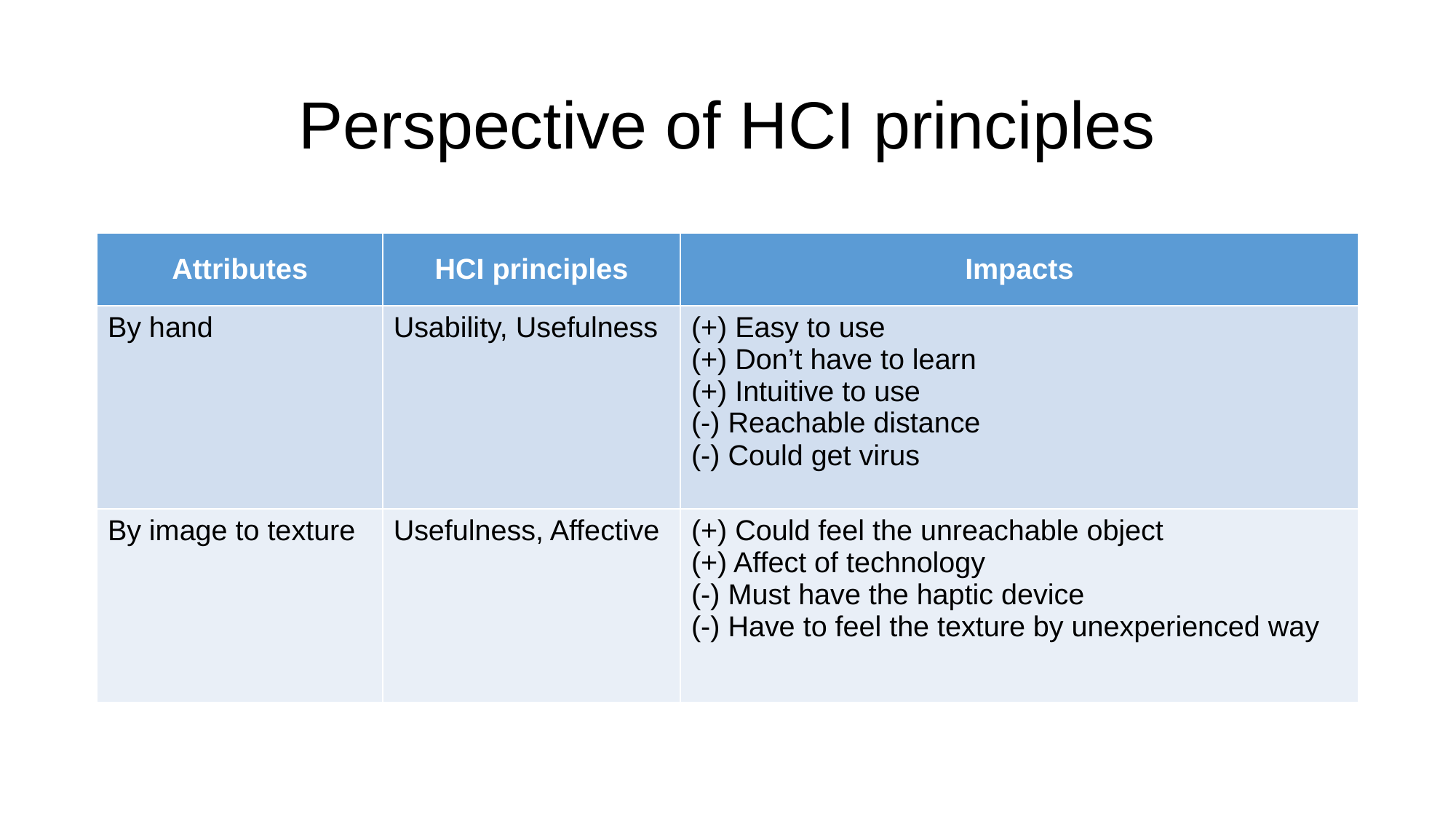

# Perspective of HCI principles
| Attributes | HCI principles | Impacts |
| --- | --- | --- |
| By hand | Usability, Usefulness | (+) Easy to use (+) Don’t have to learn (+) Intuitive to use (-) Reachable distance (-) Could get virus |
| By image to texture | Usefulness, Affective | (+) Could feel the unreachable object (+) Affect of technology (-) Must have the haptic device (-) Have to feel the texture by unexperienced way |